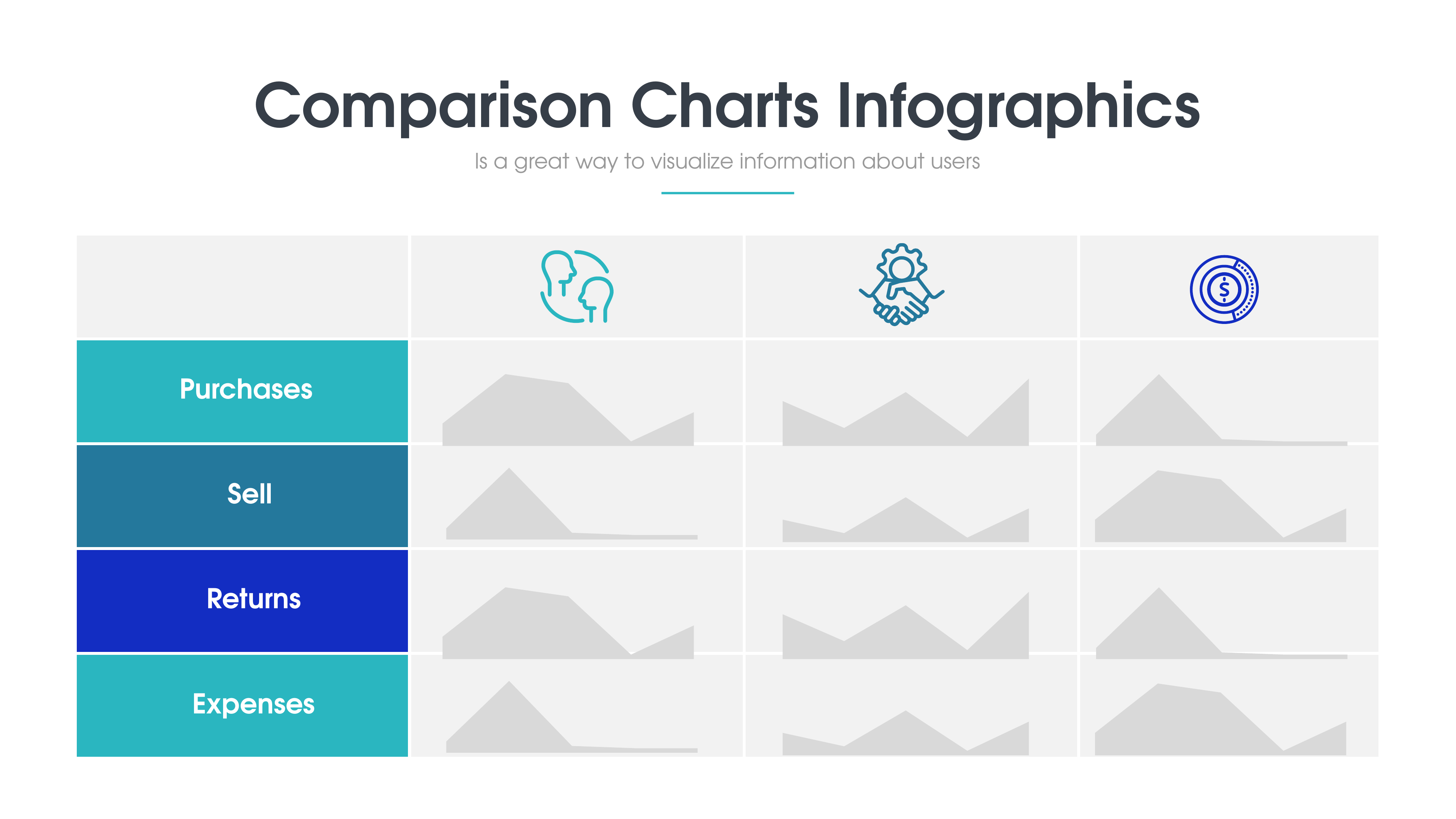

Comparison Charts Infographics
Is a great way to visualize information about users

|  |  |  |  |
| --- | --- | --- | --- |
| Purchases |  |  |  |
| Sell |  |  |  |
| Returns |  |  |  |
| Expenses |  |  |  |

### Chart

| Category | Series 1 |
|---|---|
| 2015 | 10.0 |
| 2016 | 32.0 |
| 2017 | 28.0 |
| 2018 | 2.0 |
| 2019 | 15.0 |

### Chart

| Category | Series 1 |
|---|---|
| 2015 | 10.0 |
| 2016 | 4.0 |
| 2017 | 12.0 |
| 2018 | 2.0 |
| 2019 | 15.0 |

### Chart

| Category | Series 1 |
|---|---|
| 2015 | 5.0 |
| 2016 | 32.0 |
| 2017 | 3.0 |
| 2018 | 2.0 |
| 2019 | 2.0 |

### Chart

| Category | Series 1 |
|---|---|
| 2015 | 5.0 |
| 2016 | 32.0 |
| 2017 | 3.0 |
| 2018 | 2.0 |
| 2019 | 2.0 |

### Chart

| Category | Series 1 |
|---|---|
| 2015 | 10.0 |
| 2016 | 4.0 |
| 2017 | 20.0 |
| 2018 | 2.0 |
| 2019 | 15.0 |

### Chart

| Category | Series 1 |
|---|---|
| 2015 | 10.0 |
| 2016 | 32.0 |
| 2017 | 28.0 |
| 2018 | 2.0 |
| 2019 | 15.0 |

### Chart

| Category | Series 1 |
|---|---|
| 2015 | 10.0 |
| 2016 | 32.0 |
| 2017 | 28.0 |
| 2018 | 2.0 |
| 2019 | 15.0 |

### Chart

| Category | Series 1 |
|---|---|
| 2015 | 10.0 |
| 2016 | 4.0 |
| 2017 | 12.0 |
| 2018 | 2.0 |
| 2019 | 15.0 |

### Chart

| Category | Series 1 |
|---|---|
| 2015 | 5.0 |
| 2016 | 32.0 |
| 2017 | 3.0 |
| 2018 | 2.0 |
| 2019 | 2.0 |

### Chart

| Category | Series 1 |
|---|---|
| 2015 | 5.0 |
| 2016 | 32.0 |
| 2017 | 3.0 |
| 2018 | 2.0 |
| 2019 | 2.0 |

### Chart

| Category | Series 1 |
|---|---|
| 2015 | 10.0 |
| 2016 | 4.0 |
| 2017 | 20.0 |
| 2018 | 2.0 |
| 2019 | 15.0 |

### Chart

| Category | Series 1 |
|---|---|
| 2015 | 10.0 |
| 2016 | 32.0 |
| 2017 | 28.0 |
| 2018 | 2.0 |
| 2019 | 15.0 |